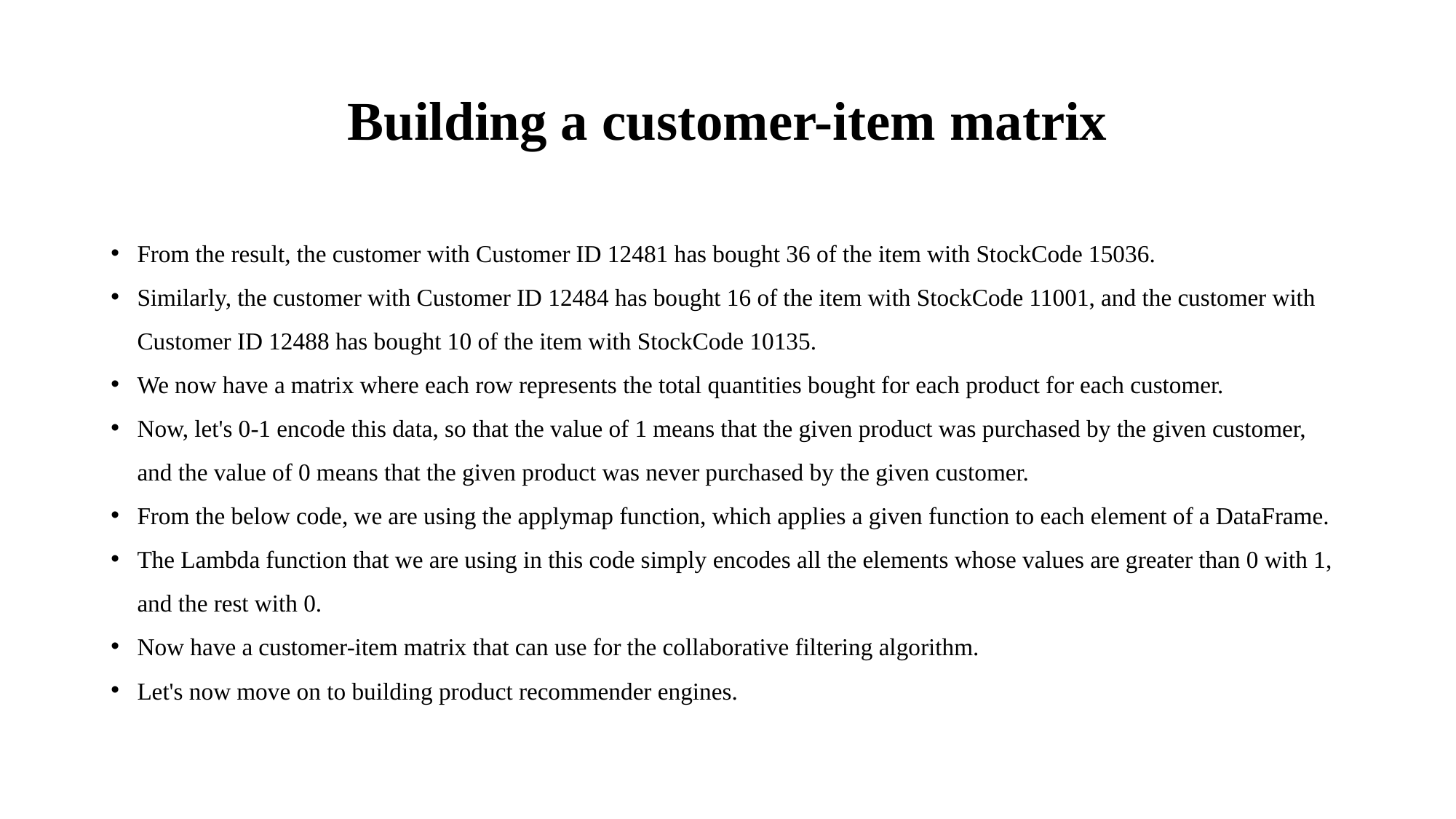

# Building a customer-item matrix
From the result, the customer with Customer ID 12481 has bought 36 of the item with StockCode 15036.
Similarly, the customer with Customer ID 12484 has bought 16 of the item with StockCode 11001, and the customer with Customer ID 12488 has bought 10 of the item with StockCode 10135.
We now have a matrix where each row represents the total quantities bought for each product for each customer.
Now, let's 0-1 encode this data, so that the value of 1 means that the given product was purchased by the given customer, and the value of 0 means that the given product was never purchased by the given customer.
From the below code, we are using the applymap function, which applies a given function to each element of a DataFrame.
The Lambda function that we are using in this code simply encodes all the elements whose values are greater than 0 with 1, and the rest with 0.
Now have a customer-item matrix that can use for the collaborative filtering algorithm.
Let's now move on to building product recommender engines.